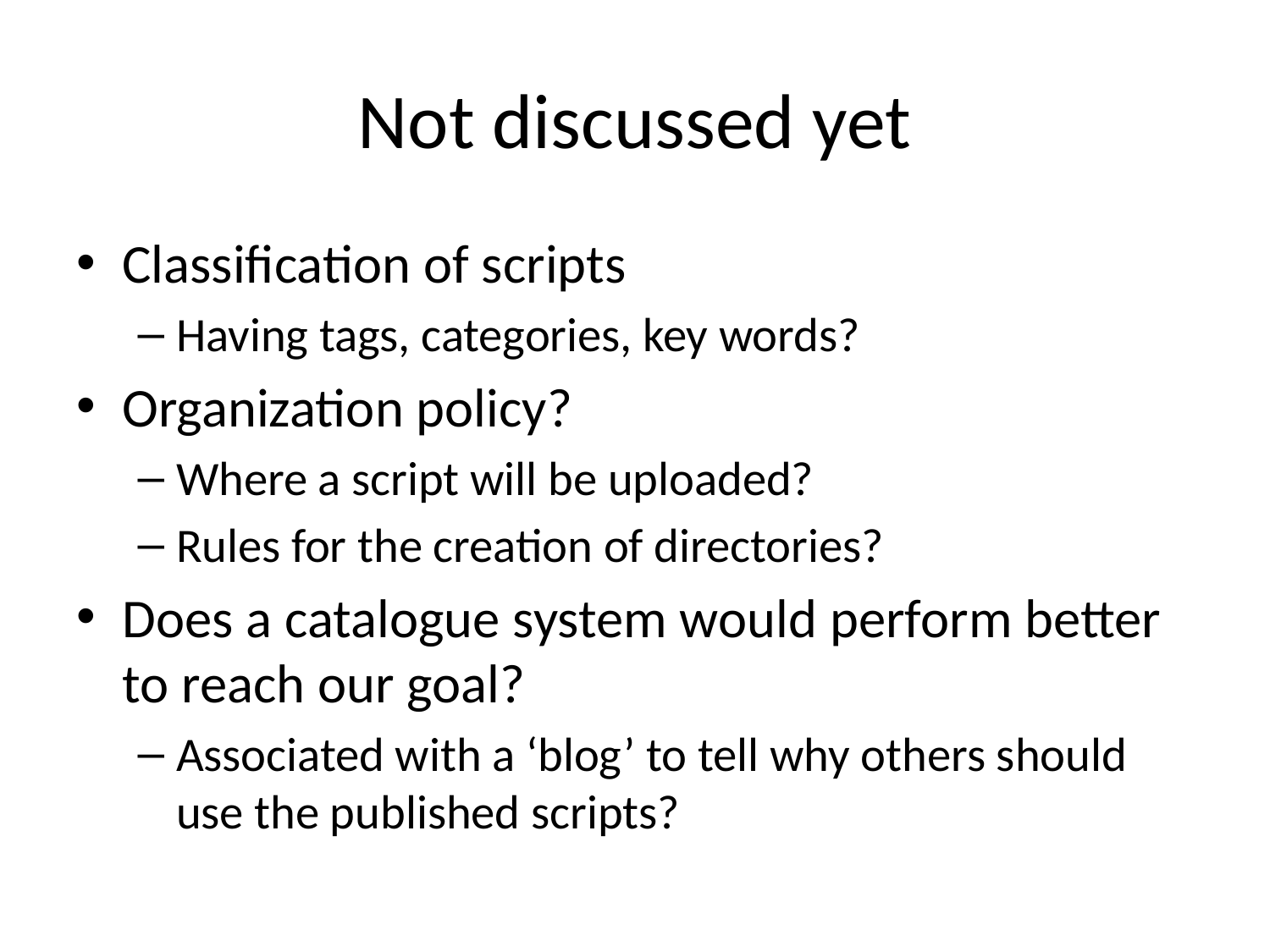

# Not discussed yet
Classification of scripts
Having tags, categories, key words?
Organization policy?
Where a script will be uploaded?
Rules for the creation of directories?
Does a catalogue system would perform better to reach our goal?
Associated with a ‘blog’ to tell why others should use the published scripts?